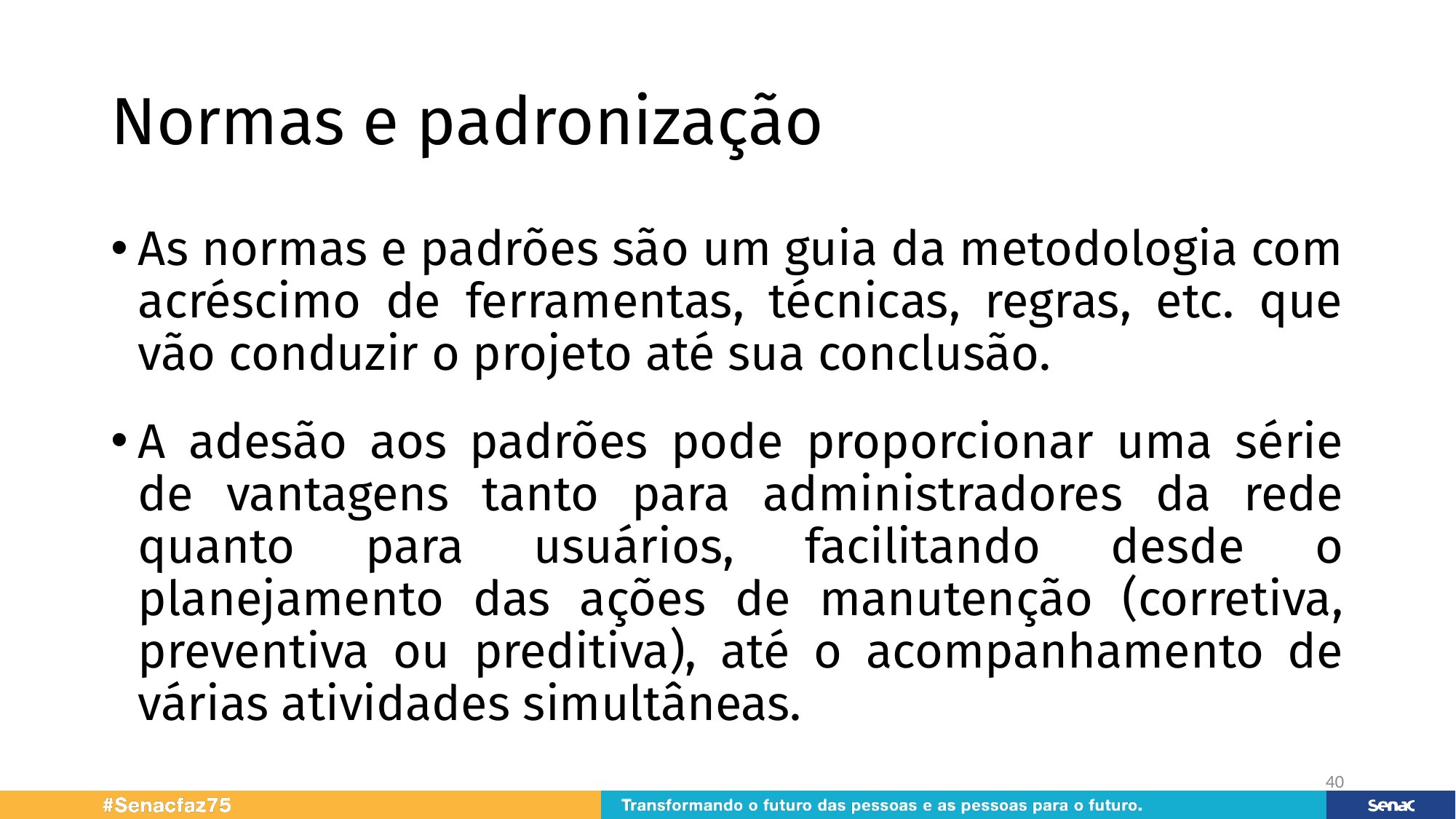

# Normas e padronização
As normas e padrões são um guia da metodologia com acréscimo de ferramentas, técnicas, regras, etc. que vão conduzir o projeto até sua conclusão.
A adesão aos padrões pode proporcionar uma série de vantagens tanto para administradores da rede quanto para usuários, facilitando desde o planejamento das ações de manutenção (corretiva, preventiva ou preditiva), até o acompanhamento de várias atividades simultâneas.

40